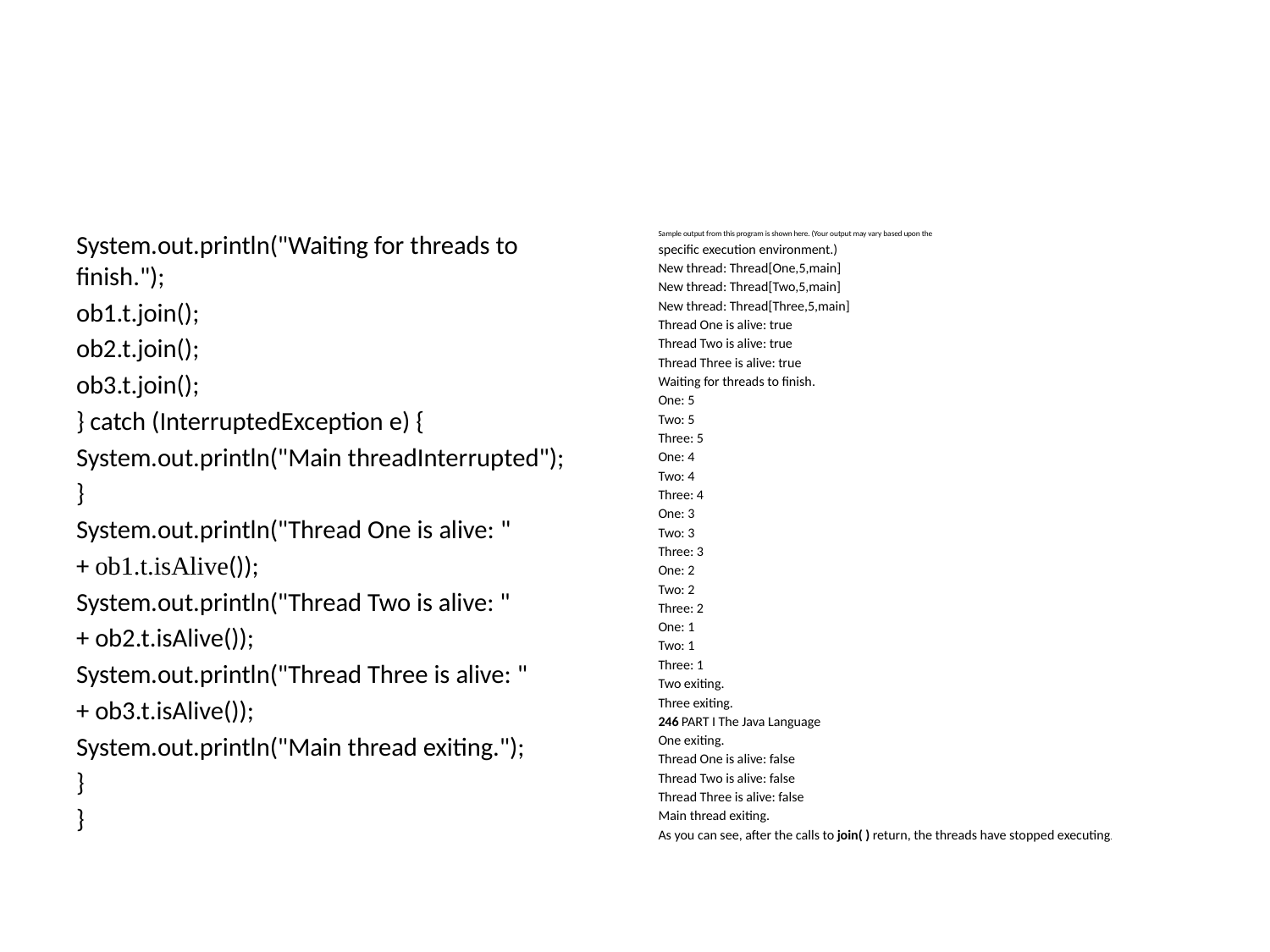

#
System.out.println("Waiting for threads to finish.");
ob1.t.join();
ob2.t.join();
ob3.t.join();
} catch (InterruptedException e) {
System.out.println("Main threadInterrupted");
}
System.out.println("Thread One is alive: "
+ ob1.t.isAlive());
System.out.println("Thread Two is alive: "
+ ob2.t.isAlive());
System.out.println("Thread Three is alive: "
+ ob3.t.isAlive());
System.out.println("Main thread exiting.");
}
}
Sample output from this program is shown here. (Your output may vary based upon the
specific execution environment.)
New thread: Thread[One,5,main]
New thread: Thread[Two,5,main]
New thread: Thread[Three,5,main]
Thread One is alive: true
Thread Two is alive: true
Thread Three is alive: true
Waiting for threads to finish.
One: 5
Two: 5
Three: 5
One: 4
Two: 4
Three: 4
One: 3
Two: 3
Three: 3
One: 2
Two: 2
Three: 2
One: 1
Two: 1
Three: 1
Two exiting.
Three exiting.
246 PART I The Java Language
One exiting.
Thread One is alive: false
Thread Two is alive: false
Thread Three is alive: false
Main thread exiting.
As you can see, after the calls to join( ) return, the threads have stopped executing.